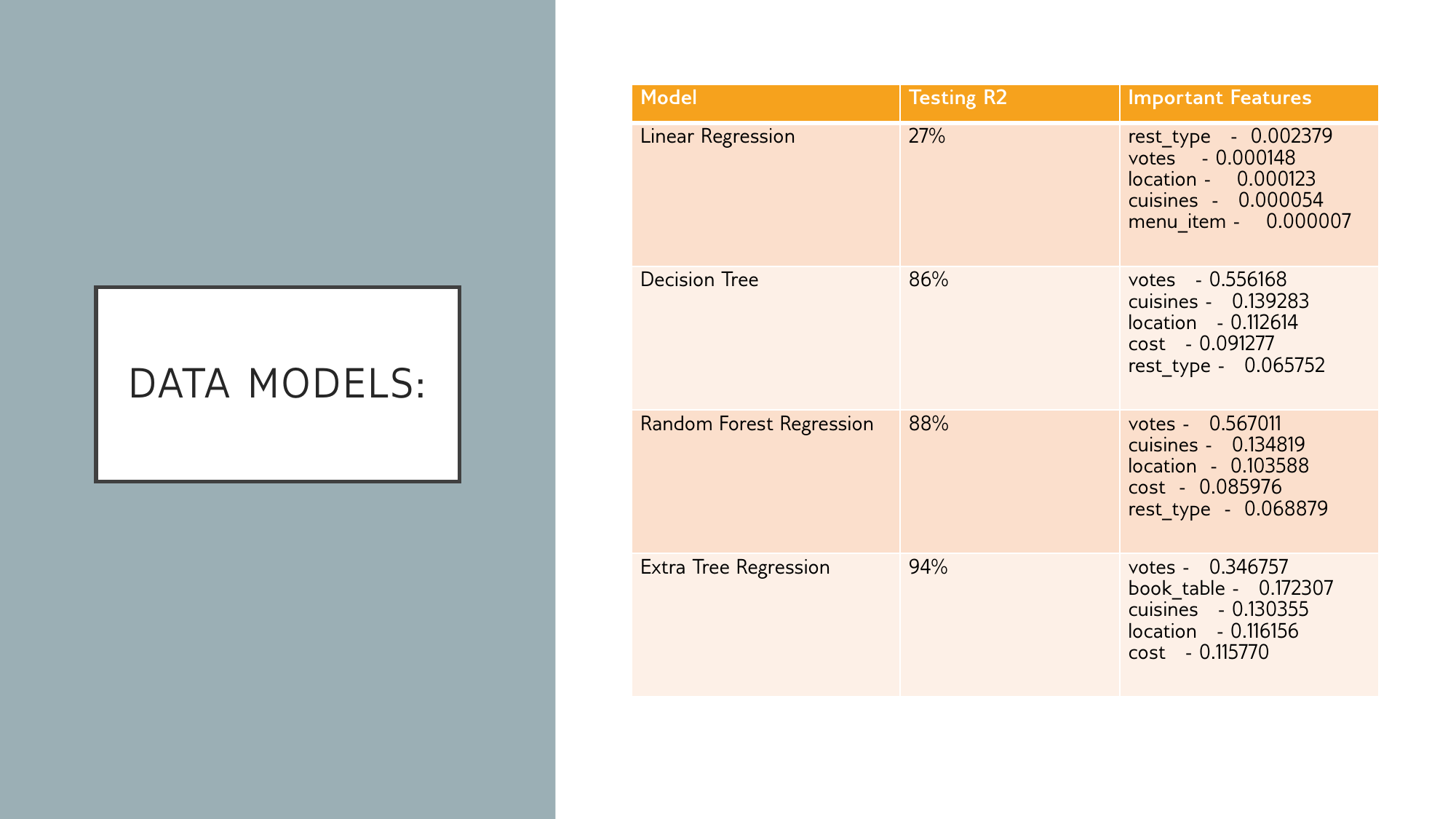

| Model | Testing R2 | Important Features |
| --- | --- | --- |
| Linear Regression | 27% | rest\_type - 0.002379 votes - 0.000148 location - 0.000123 cuisines - 0.000054 menu\_item - 0.000007 |
| Decision Tree | 86% | votes - 0.556168 cuisines - 0.139283 location - 0.112614 cost - 0.091277 rest\_type - 0.065752 |
| Random Forest Regression | 88% | votes - 0.567011 cuisines - 0.134819 location - 0.103588 cost - 0.085976 rest\_type - 0.068879 |
| Extra Tree Regression | 94% | votes - 0.346757 book\_table - 0.172307 cuisines - 0.130355 location - 0.116156 cost - 0.115770 |
# Data Models: